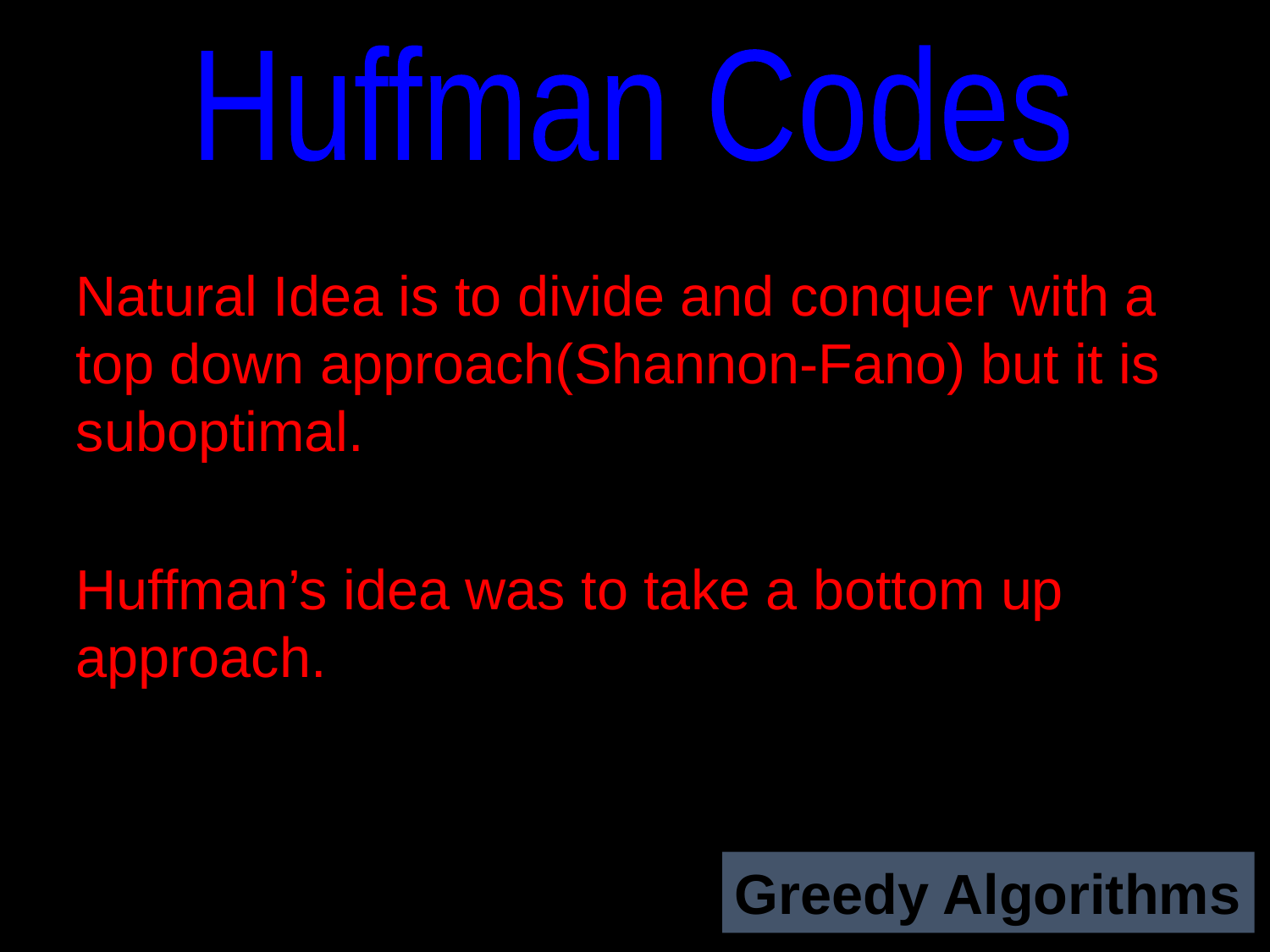

Huffman Codes
Natural Idea is to divide and conquer with a top down approach(Shannon-Fano) but it is suboptimal.

Huffman’s idea was to take a bottom up approach.